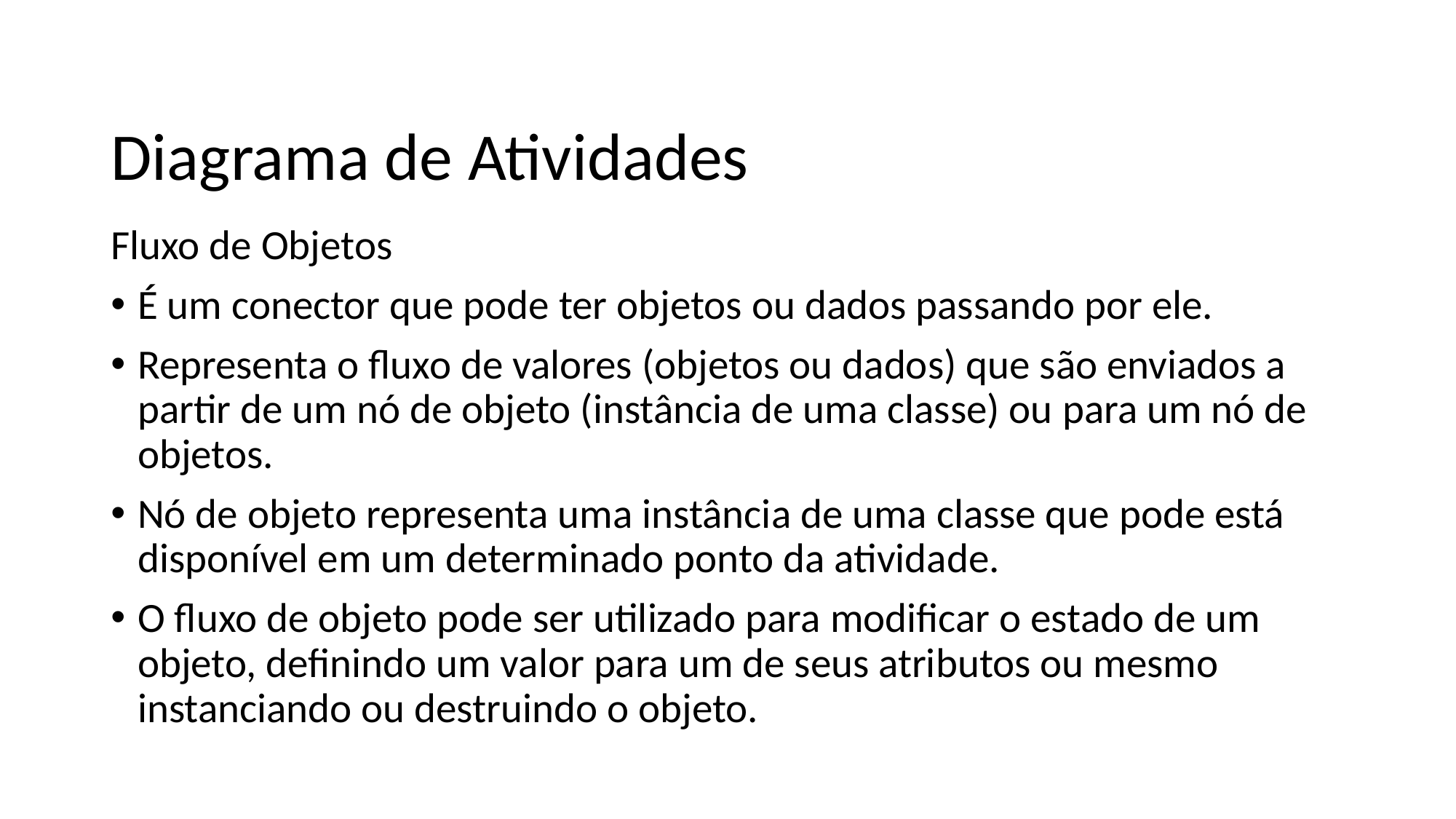

# Diagrama de Atividades
Fluxo de Objetos
É um conector que pode ter objetos ou dados passando por ele.
Representa o fluxo de valores (objetos ou dados) que são enviados a partir de um nó de objeto (instância de uma classe) ou para um nó de objetos.
Nó de objeto representa uma instância de uma classe que pode está disponível em um determinado ponto da atividade.
O fluxo de objeto pode ser utilizado para modificar o estado de um objeto, definindo um valor para um de seus atributos ou mesmo instanciando ou destruindo o objeto.